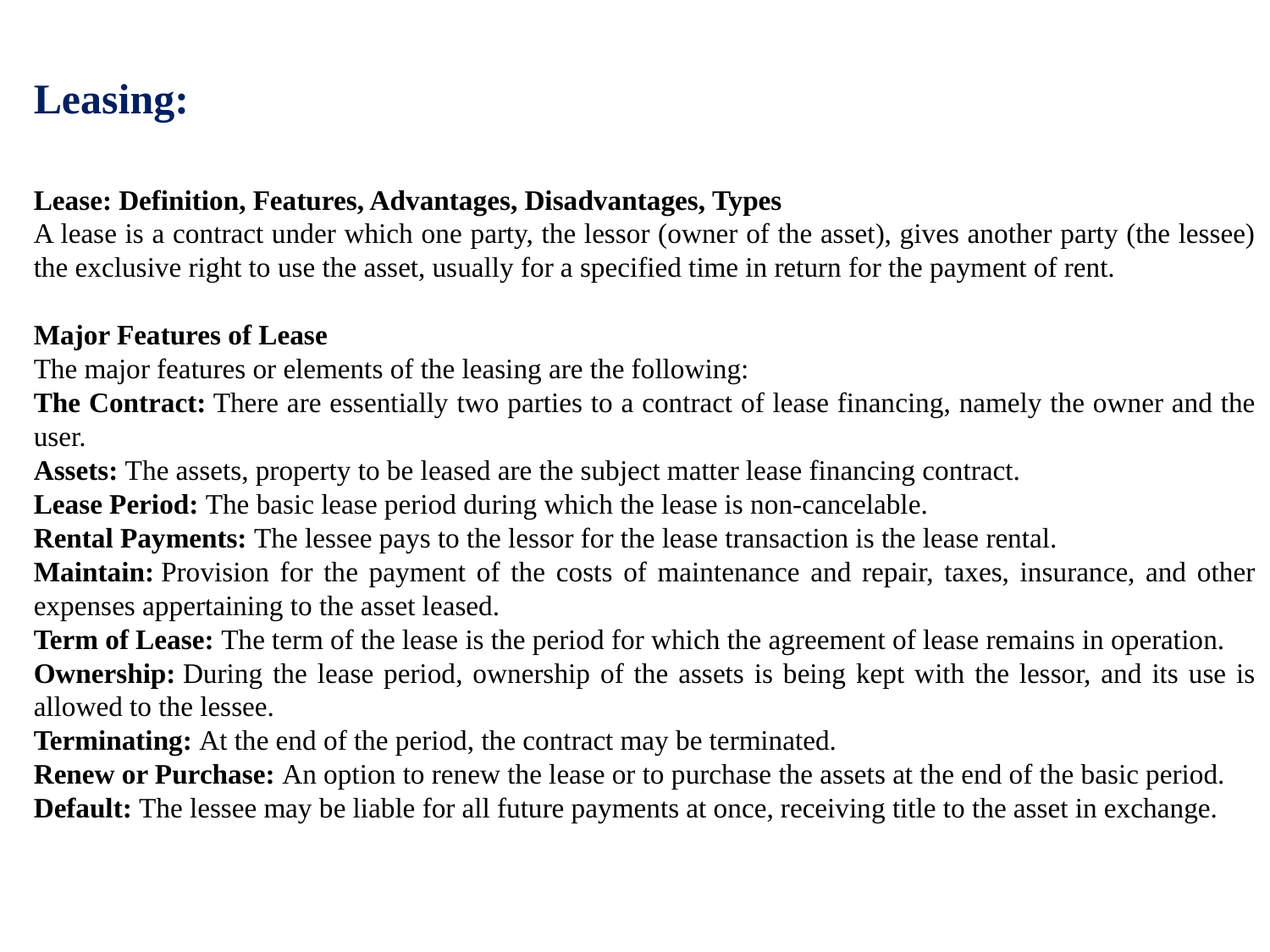

Leasing:

Lease: Definition, Features, Advantages, Disadvantages, Types
A lease is a contract under which one party, the lessor (owner of the asset), gives another party (the lessee) the exclusive right to use the asset, usually for a specified time in return for the payment of rent.

Major Features of Lease
The major features or elements of the leasing are the following:
The Contract: There are essentially two parties to a contract of lease financing, namely the owner and the user.
Assets: The assets, property to be leased are the subject matter lease financing contract.
Lease Period: The basic lease period during which the lease is non-cancelable.
Rental Payments: The lessee pays to the lessor for the lease transaction is the lease rental.
Maintain: Provision for the payment of the costs of maintenance and repair, taxes, insurance, and other expenses appertaining to the asset leased.
Term of Lease: The term of the lease is the period for which the agreement of lease remains in operation.
Ownership: During the lease period, ownership of the assets is being kept with the lessor, and its use is allowed to the lessee.
Terminating: At the end of the period, the contract may be terminated.
Renew or Purchase: An option to renew the lease or to purchase the assets at the end of the basic period.
Default: The lessee may be liable for all future payments at once, receiving title to the asset in exchange.